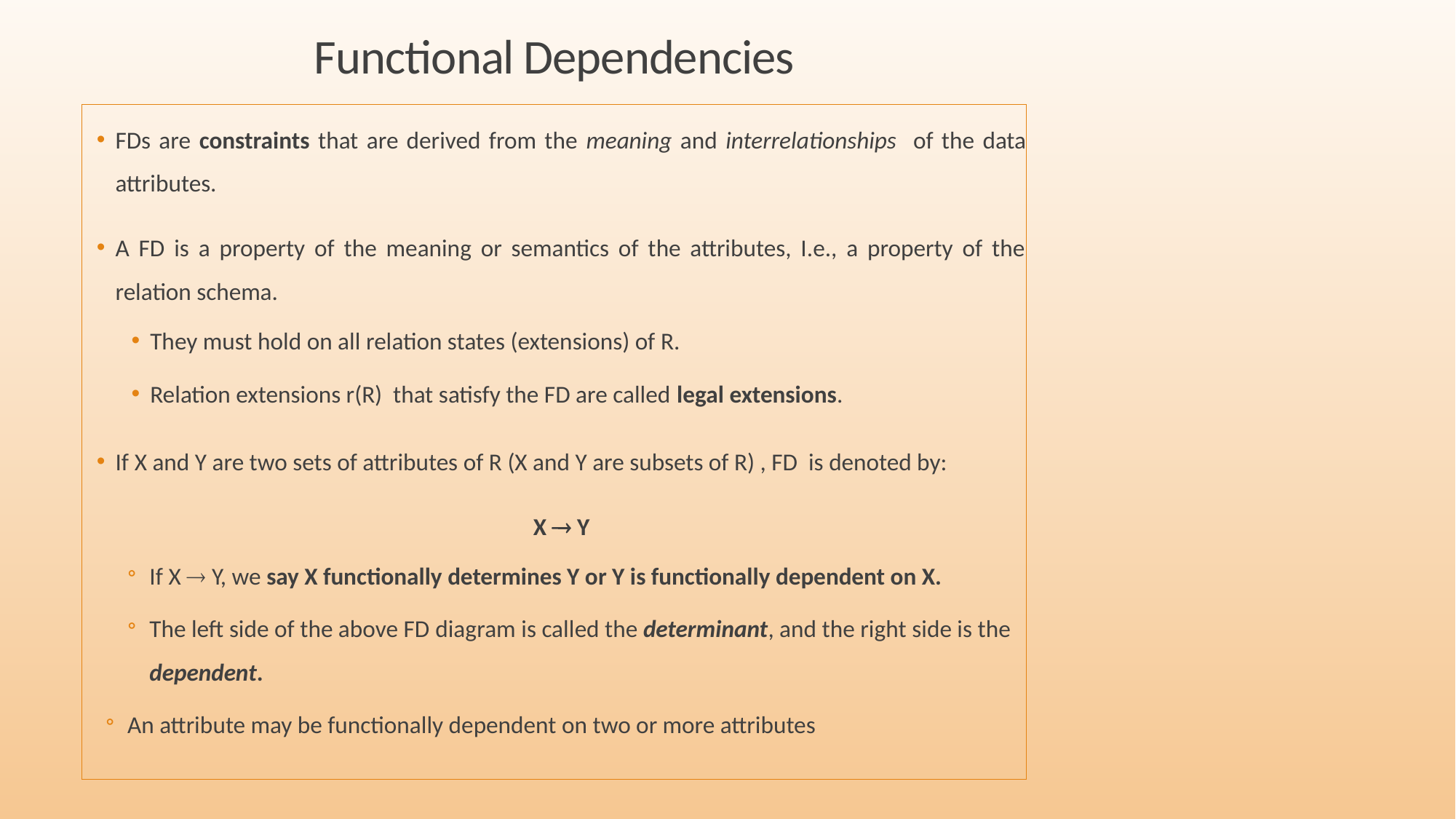

# Functional Dependencies
FDs are constraints that are derived from the meaning and interrelationships  of the data attributes.
A FD is a property of the meaning or semantics of the attributes, I.e., a property of the relation schema.
They must hold on all relation states (extensions) of R.
Relation extensions r(R)  that satisfy the FD are called legal extensions.
If X and Y are two sets of attributes of R (X and Y are subsets of R) , FD  is denoted by:
				X → Y
If X → Y, we say X functionally determines Y or Y is functionally dependent on X.
The left side of the above FD diagram is called the determinant, and the right side is the dependent.
An attribute may be functionally dependent on two or more attributes